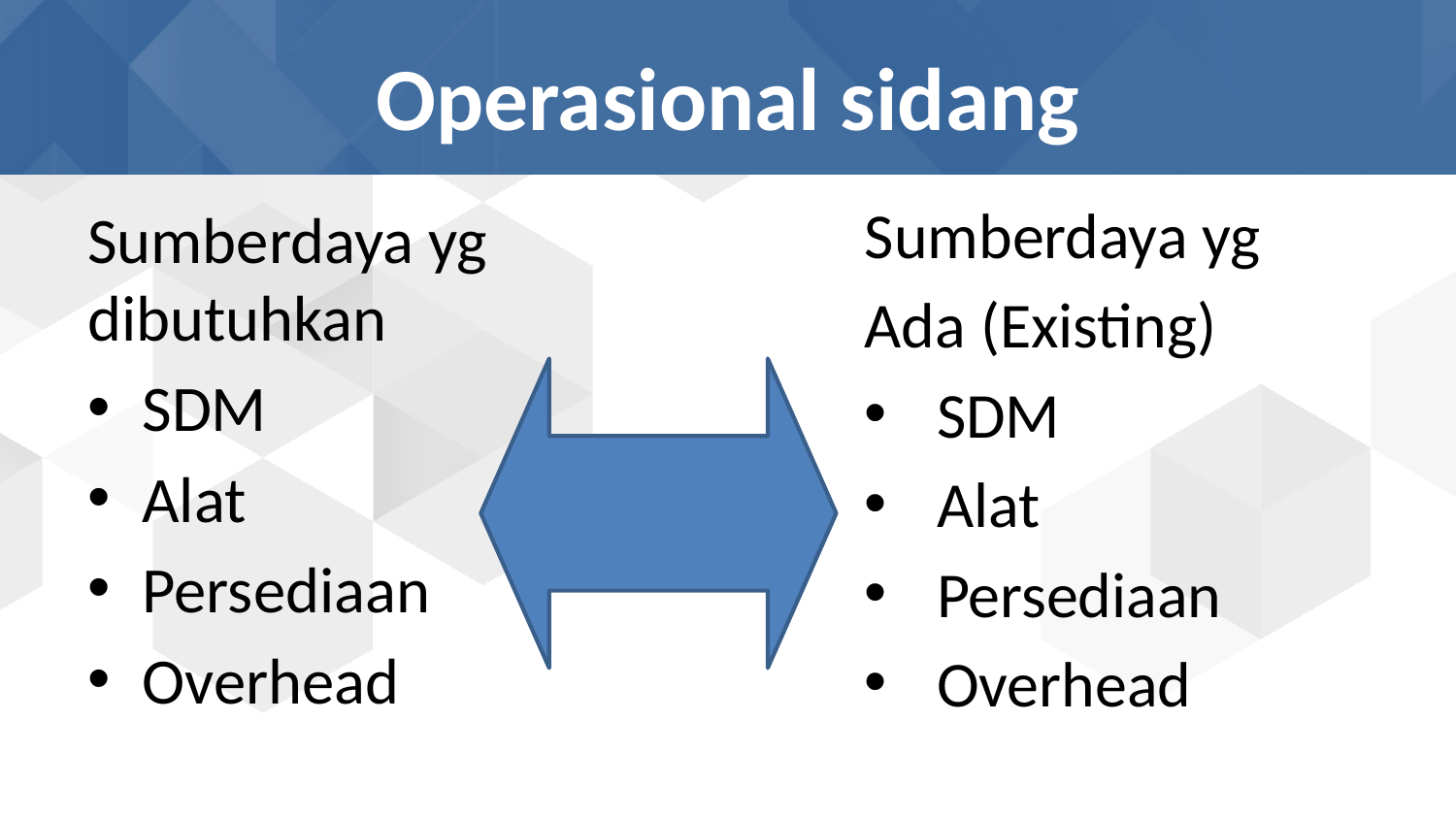

# Operasional sidang
Sumberdaya yg
Ada (Existing)
SDM
Alat
Persediaan
Overhead
Sumberdaya yg dibutuhkan
SDM
Alat
Persediaan
Overhead